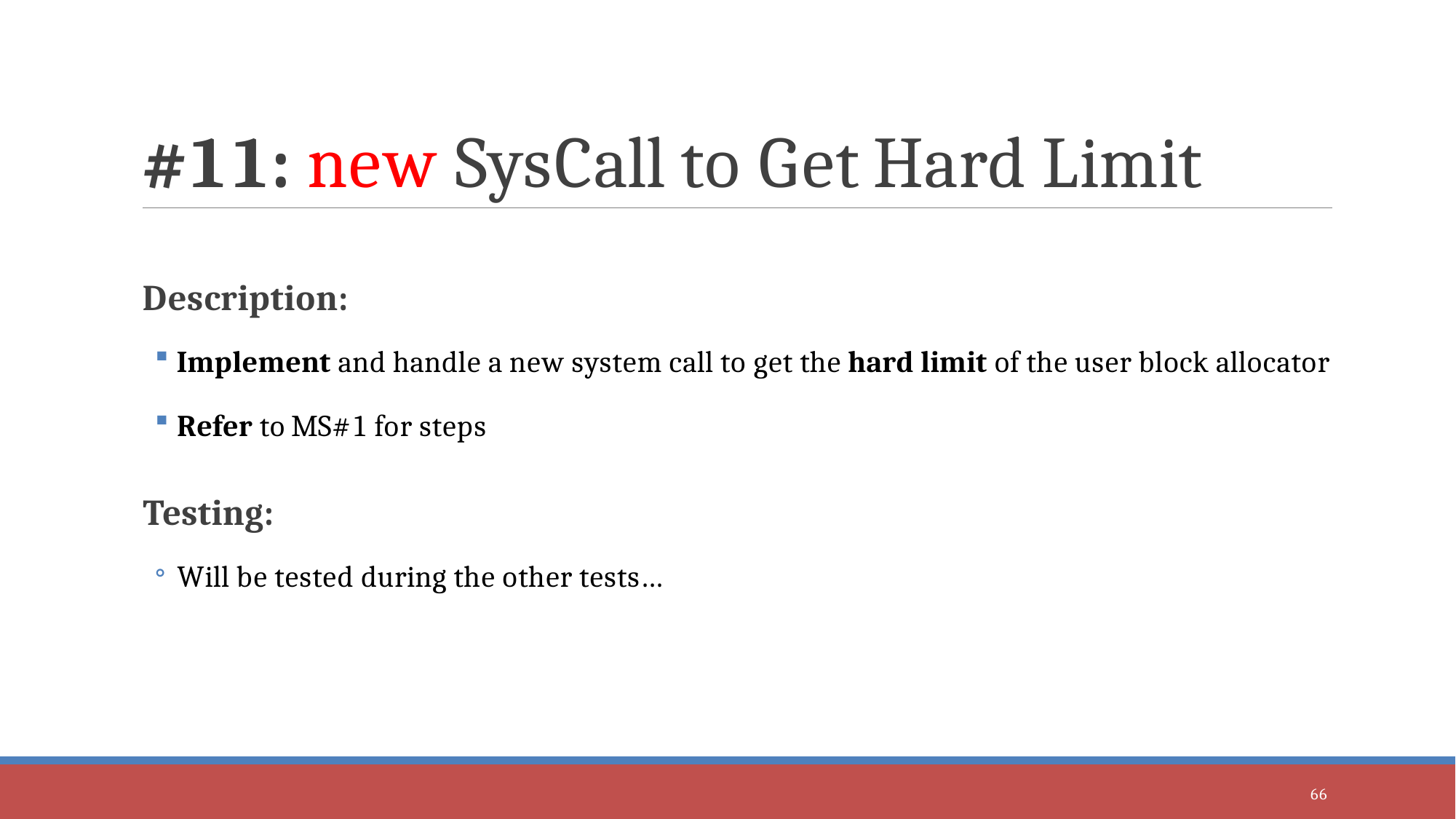

# #11: new SysCall to Get Hard Limit
Description:
Implement and handle a new system call to get the hard limit of the user block allocator
Refer to MS#1 for steps
Testing:
Will be tested during the other tests…

66